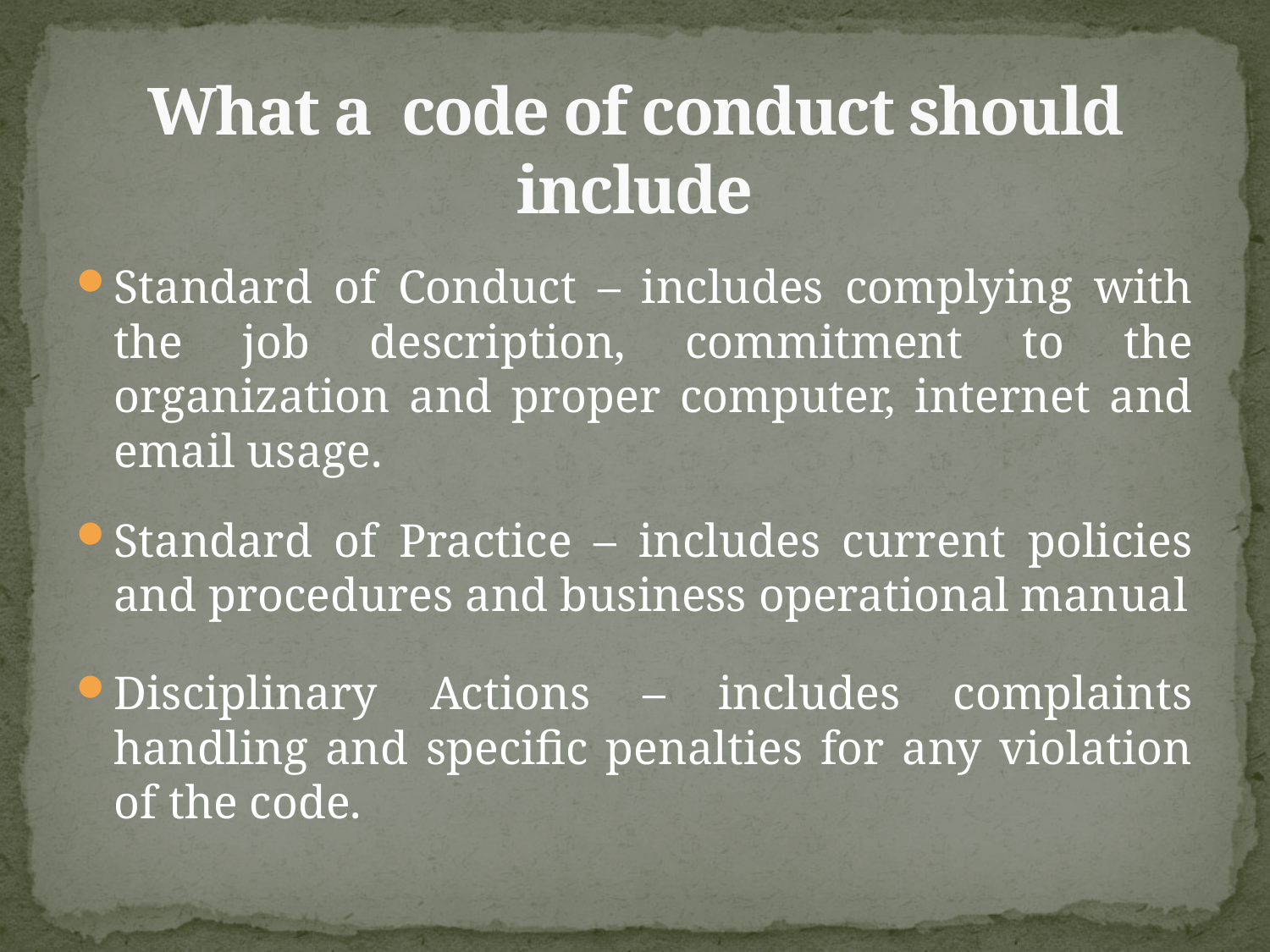

# What a  code of conduct should include
Standard of Conduct – includes complying with the job description, commitment to the organization and proper computer, internet and email usage.

Standard of Practice – includes current policies and procedures and business operational manual

Disciplinary Actions – includes complaints handling and specific penalties for any violation of the code.